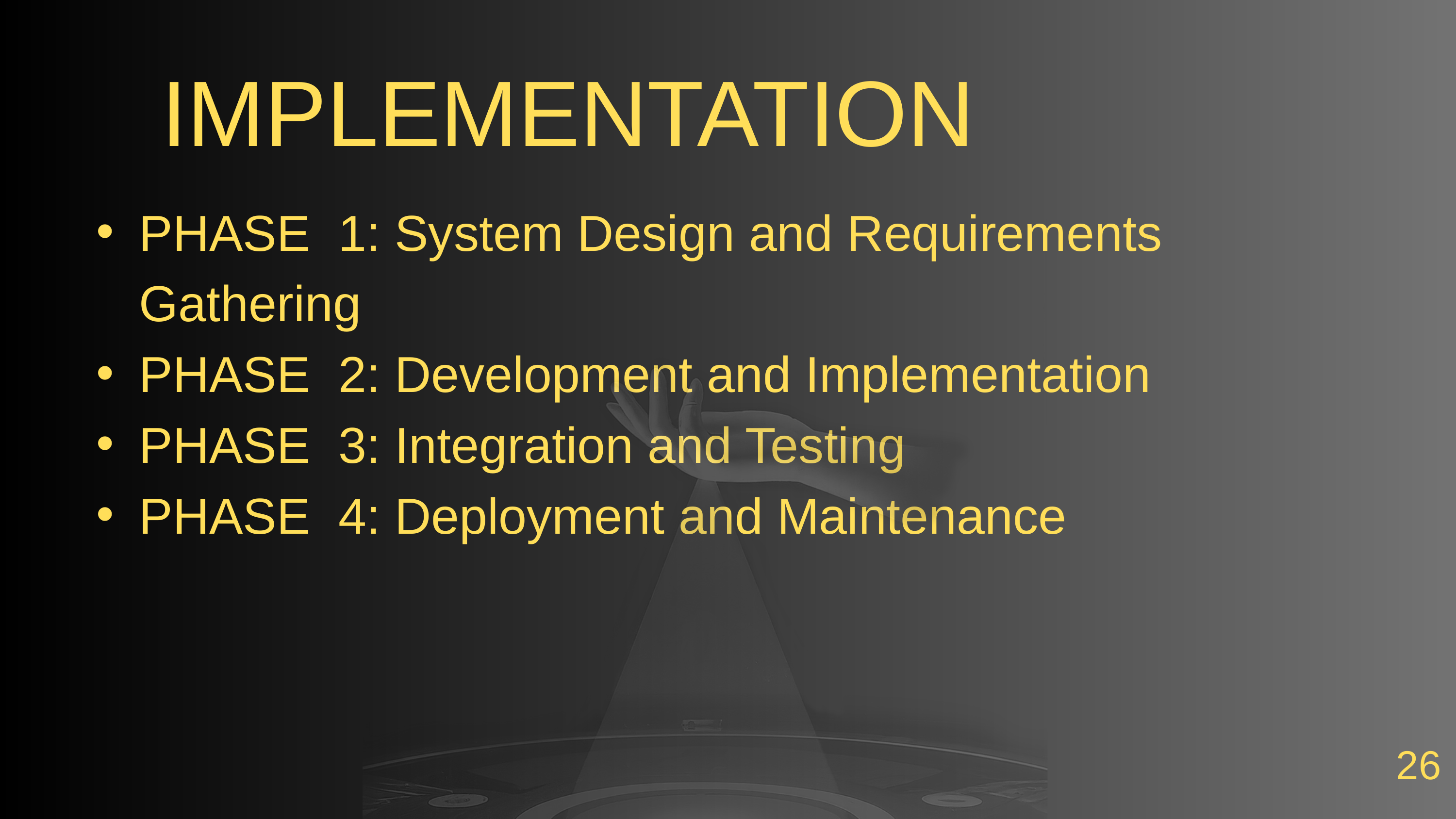

IMPLEMENTATION
PHASE  1: System Design and Requirements Gathering
PHASE  2: Development and Implementation
PHASE  3: Integration and Testing
PHASE  4: Deployment and Maintenance

26